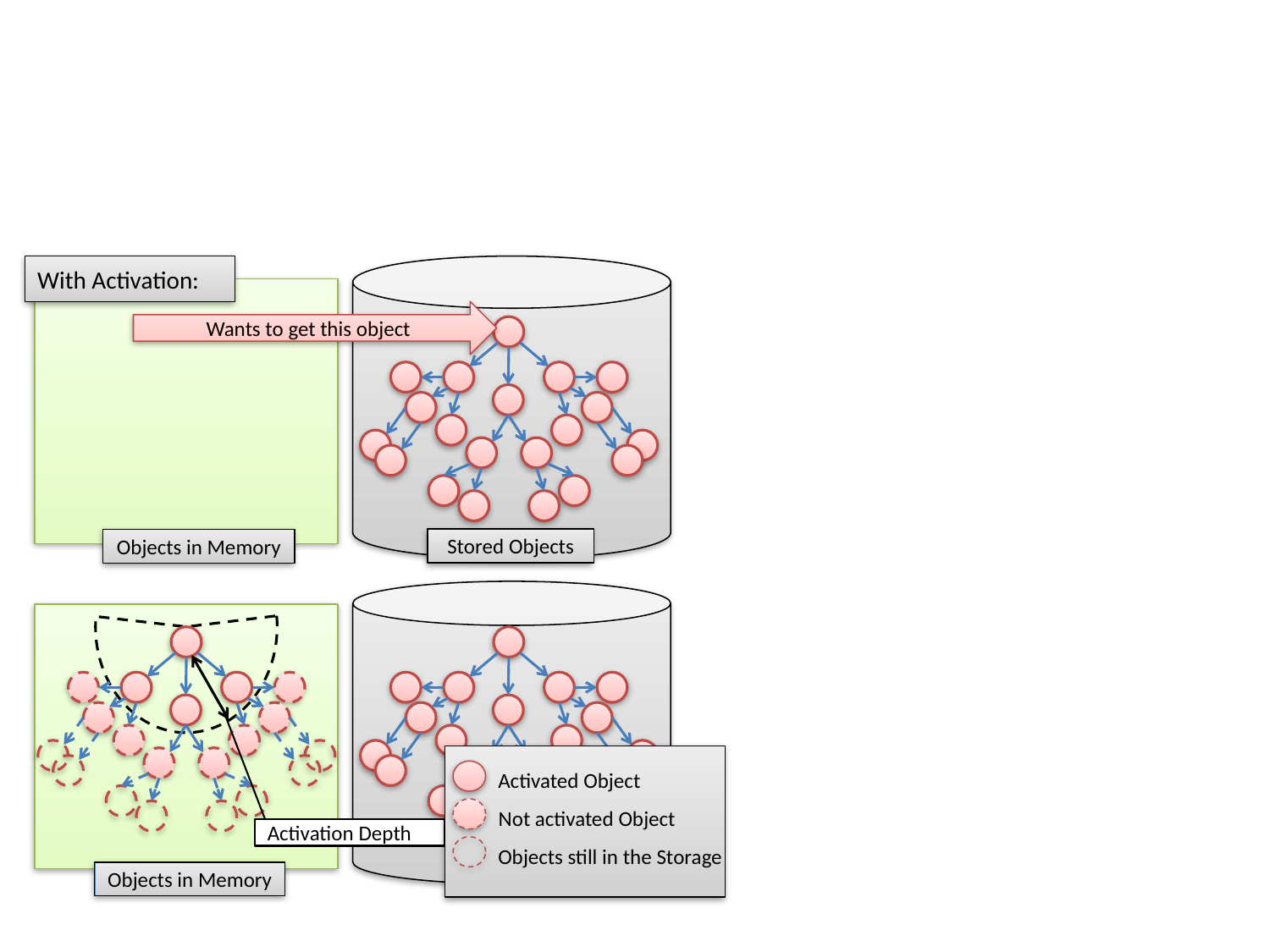

With Activation:

Wants to get this object

Stored Objects
Objects in Memory

Activated Object

Not activated Object

Objects still in the Storage

Activation Depth
Objects in Memory